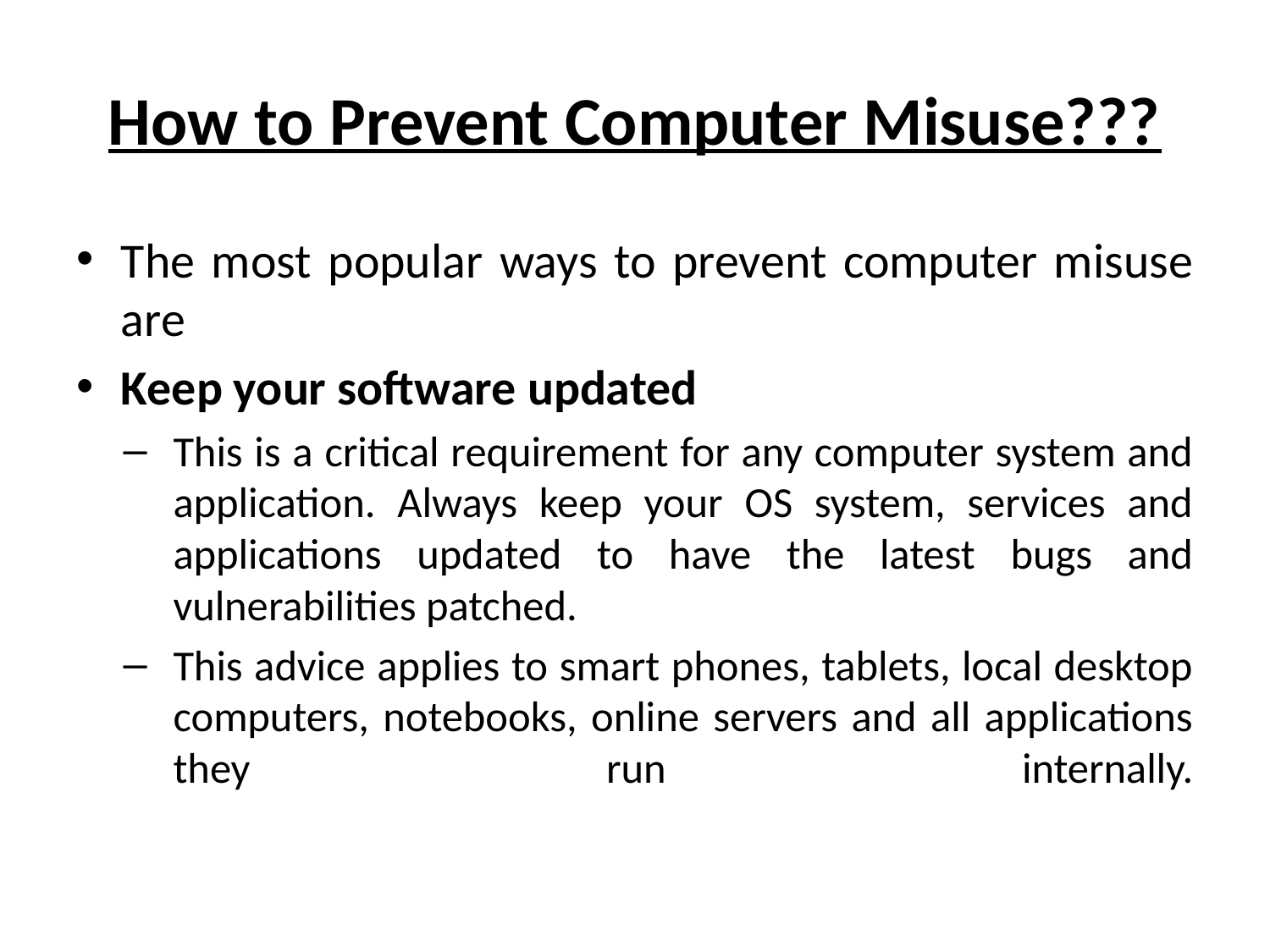

# How to Prevent Computer Misuse???
The most popular ways to prevent computer misuse are
Keep your software updated
This is a critical requirement for any computer system and application. Always keep your OS system, services and applications updated to have the latest bugs and vulnerabilities patched.
This advice applies to smart phones, tablets, local desktop computers, notebooks, online servers and all applications they run internally.